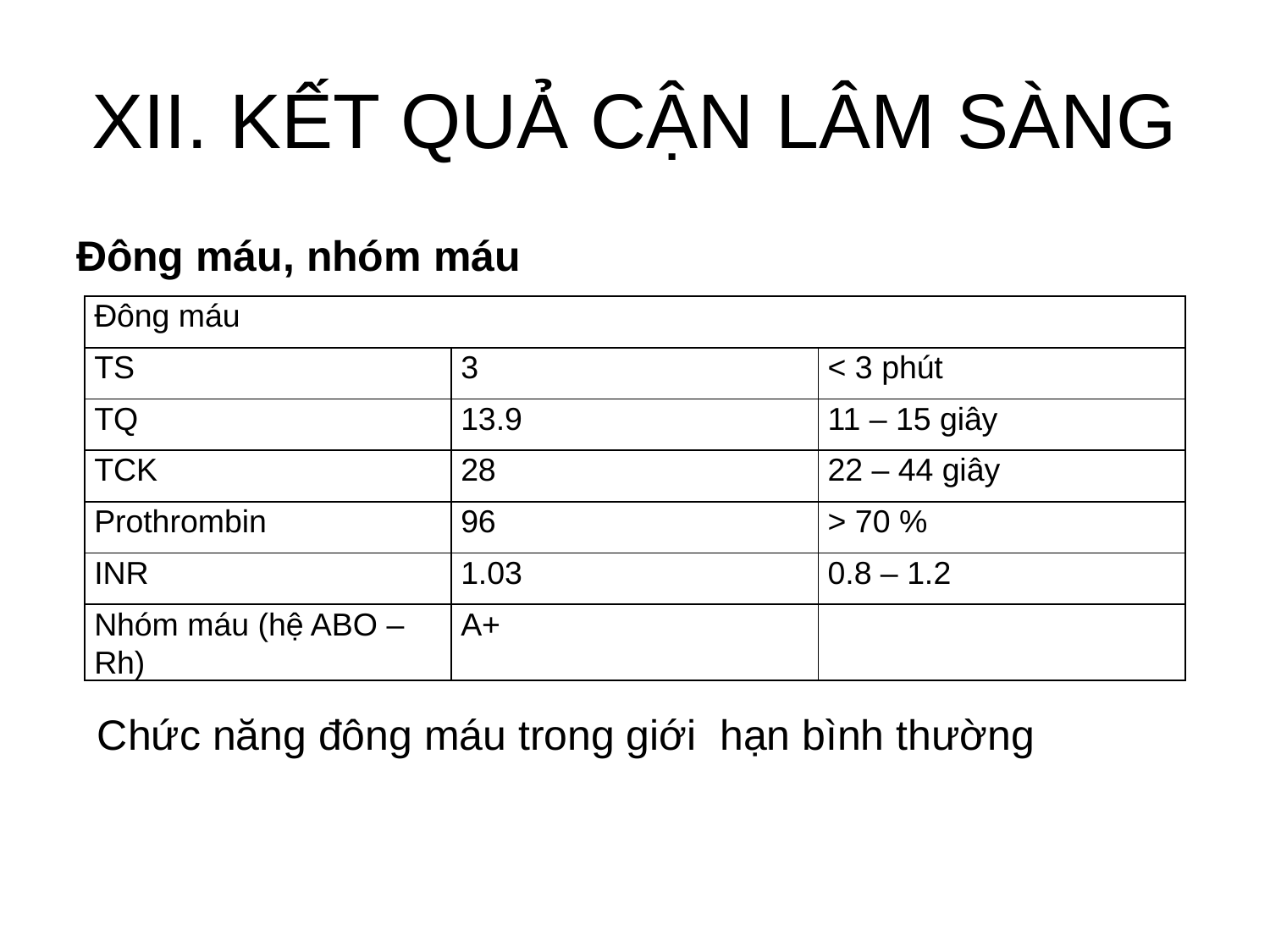

# XII. KẾT QUẢ CẬN LÂM SÀNG
Đông máu, nhóm máu

| Đông máu |  |  |
| --- | --- | --- |
| TS | 3 | < 3 phút |
| TQ | 13.9 | 11 – 15 giây |
| TCK | 28 | 22 – 44 giây |
| Prothrombin | 96 | > 70 % |
| INR | 1.03 | 0.8 – 1.2 |
| Nhóm máu (hệ ABO – Rh) | A+ |  |
Chức năng đông máu trong giới  hạn bình thường